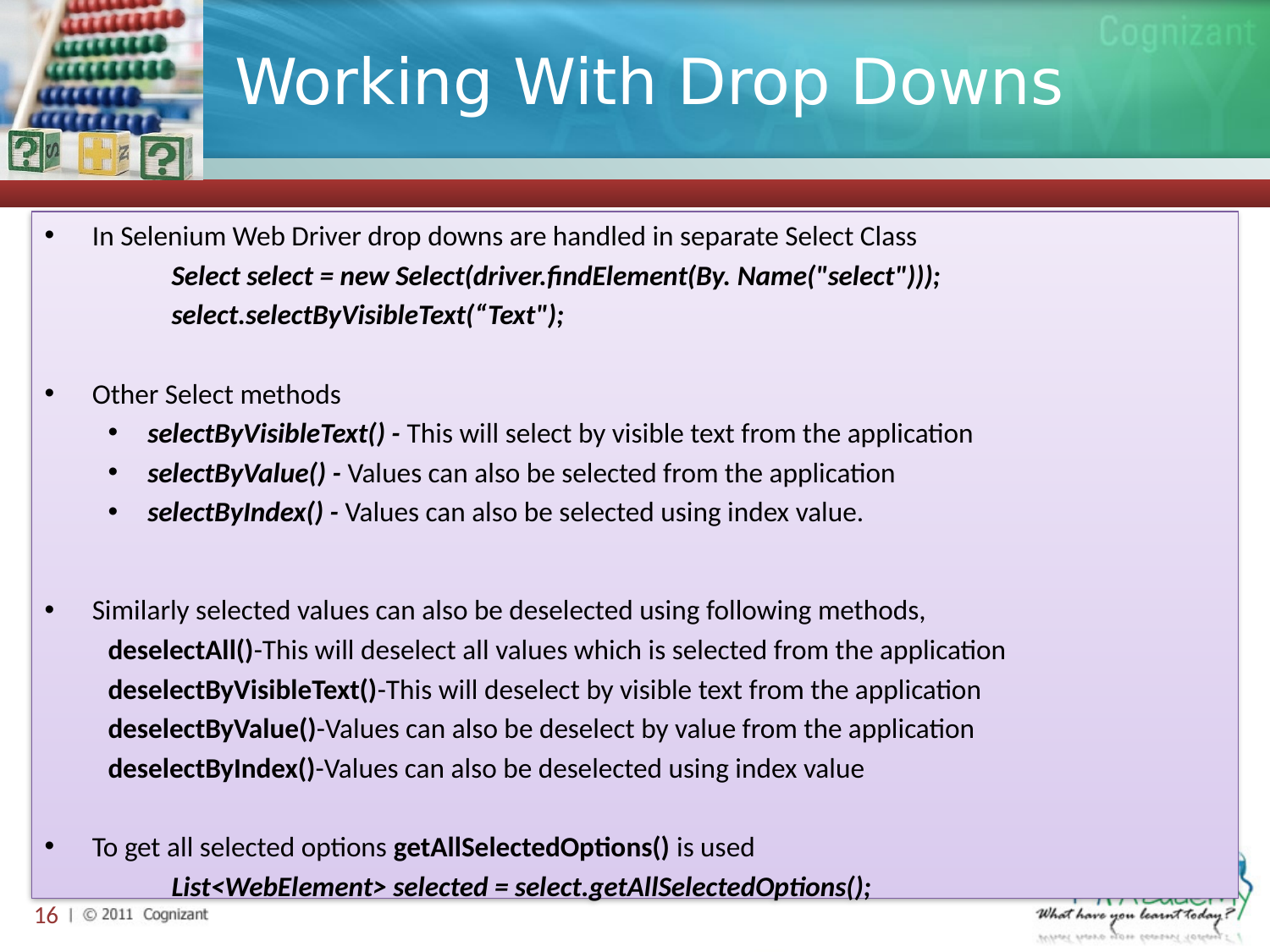

# Working With Drop Downs
In Selenium Web Driver drop downs are handled in separate Select Class
Select select = new Select(driver.findElement(By. Name("select")));
select.selectByVisibleText(“Text");

Other Select methods
selectByVisibleText() - This will select by visible text from the application
selectByValue() - Values can also be selected from the application
selectByIndex() - Values can also be selected using index value.

Similarly selected values can also be deselected using following methods,
deselectAll()-This will deselect all values which is selected from the application
deselectByVisibleText()-This will deselect by visible text from the application
deselectByValue()-Values can also be deselect by value from the application
deselectByIndex()-Values can also be deselected using index value

To get all selected options getAllSelectedOptions() is used
List<WebElement> selected = select.getAllSelectedOptions();

16